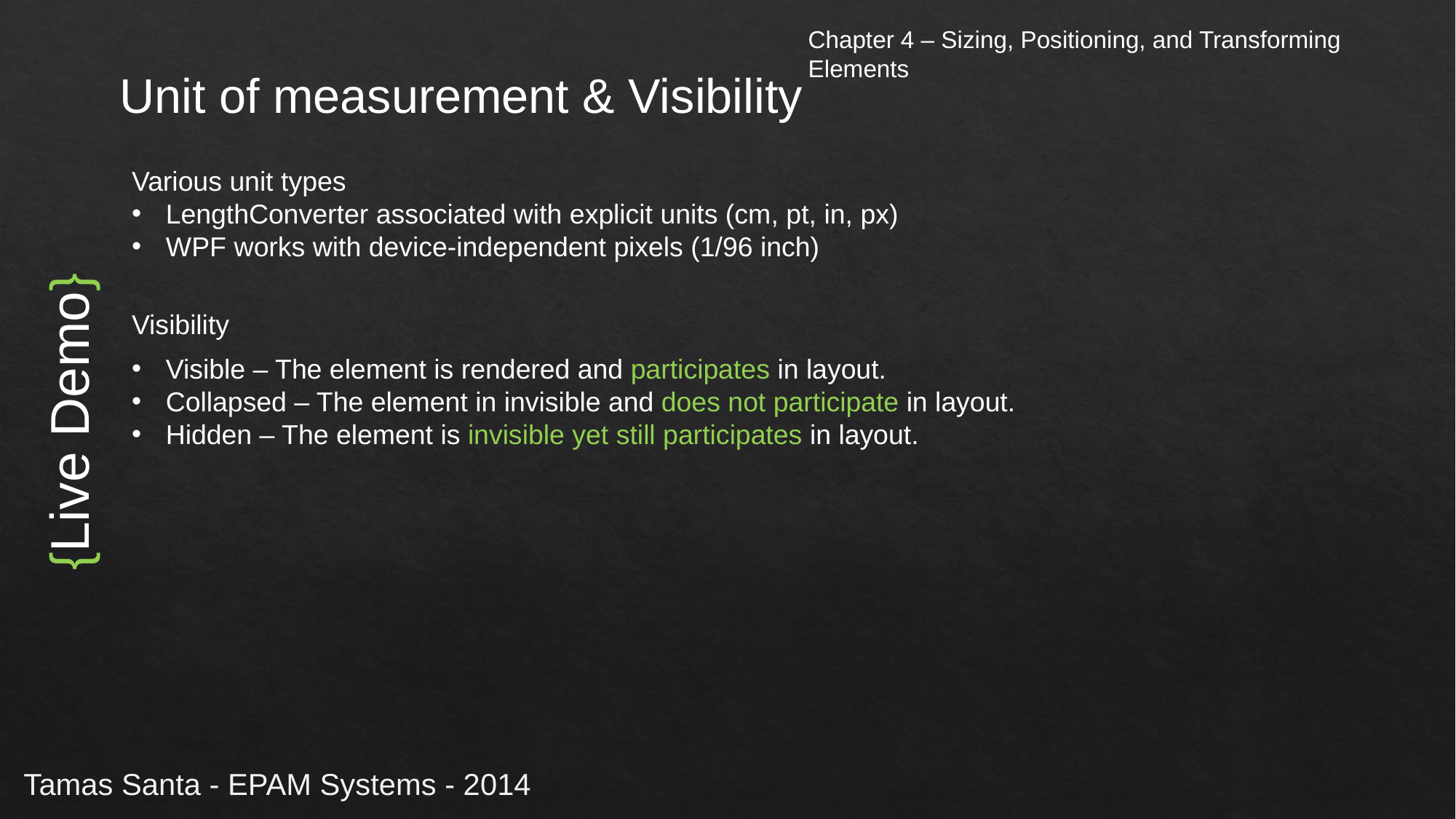

Chapter 4 – Sizing, Positioning, and Transforming Elements
Unit of measurement & Visibility
Various unit types
LengthConverter associated with explicit units (cm, pt, in, px)
WPF works with device-independent pixels (1/96 inch)
Visibility
Visible – The element is rendered and participates in layout.
Collapsed – The element in invisible and does not participate in layout.
Hidden – The element is invisible yet still participates in layout.
{Live Demo}
Tamas Santa - EPAM Systems - 2014